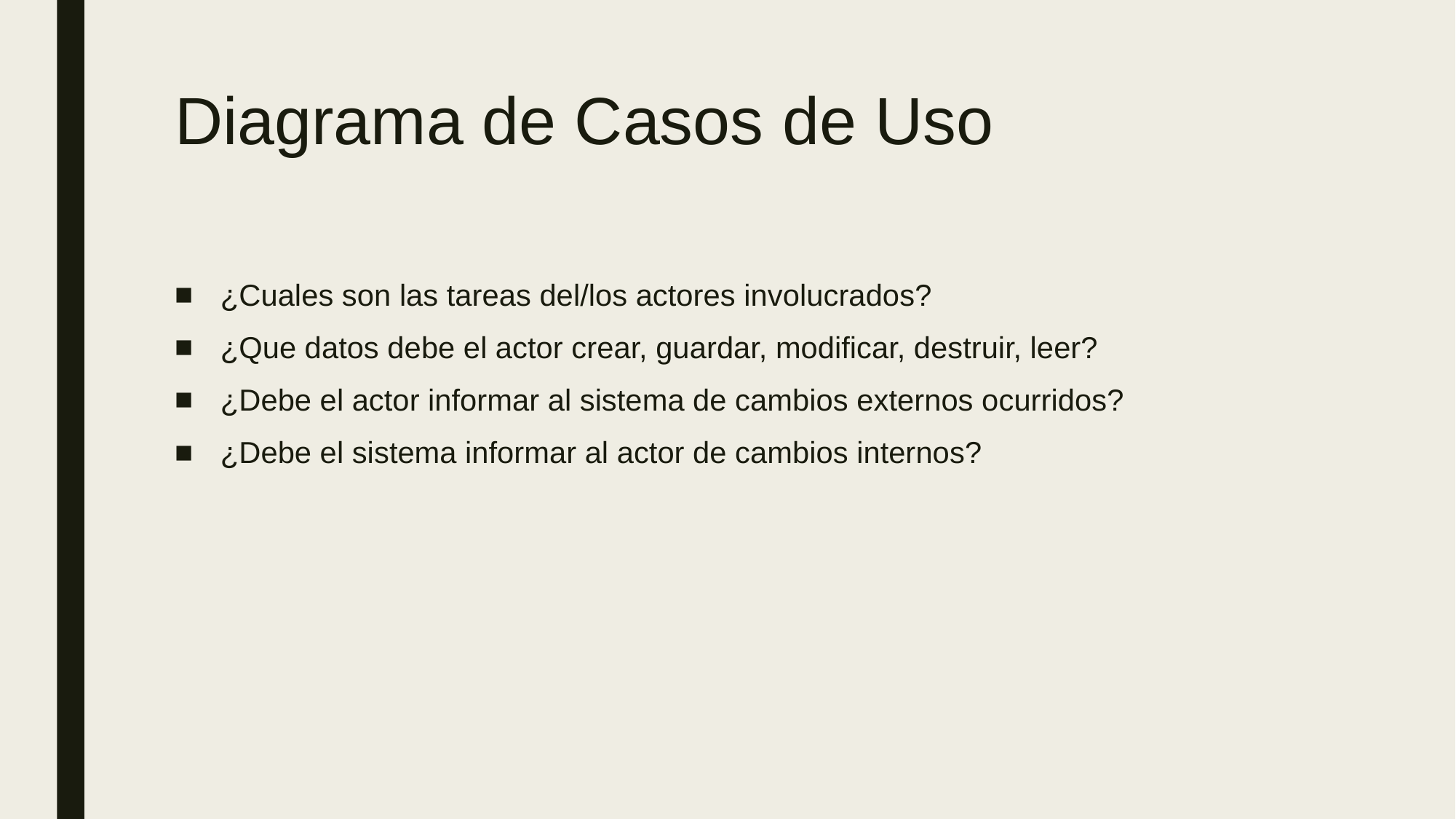

# Diagrama de Casos de Uso
¿Cuales son las tareas del/los actores involucrados?
¿Que datos debe el actor crear, guardar, modificar, destruir, leer?
¿Debe el actor informar al sistema de cambios externos ocurridos?
¿Debe el sistema informar al actor de cambios internos?